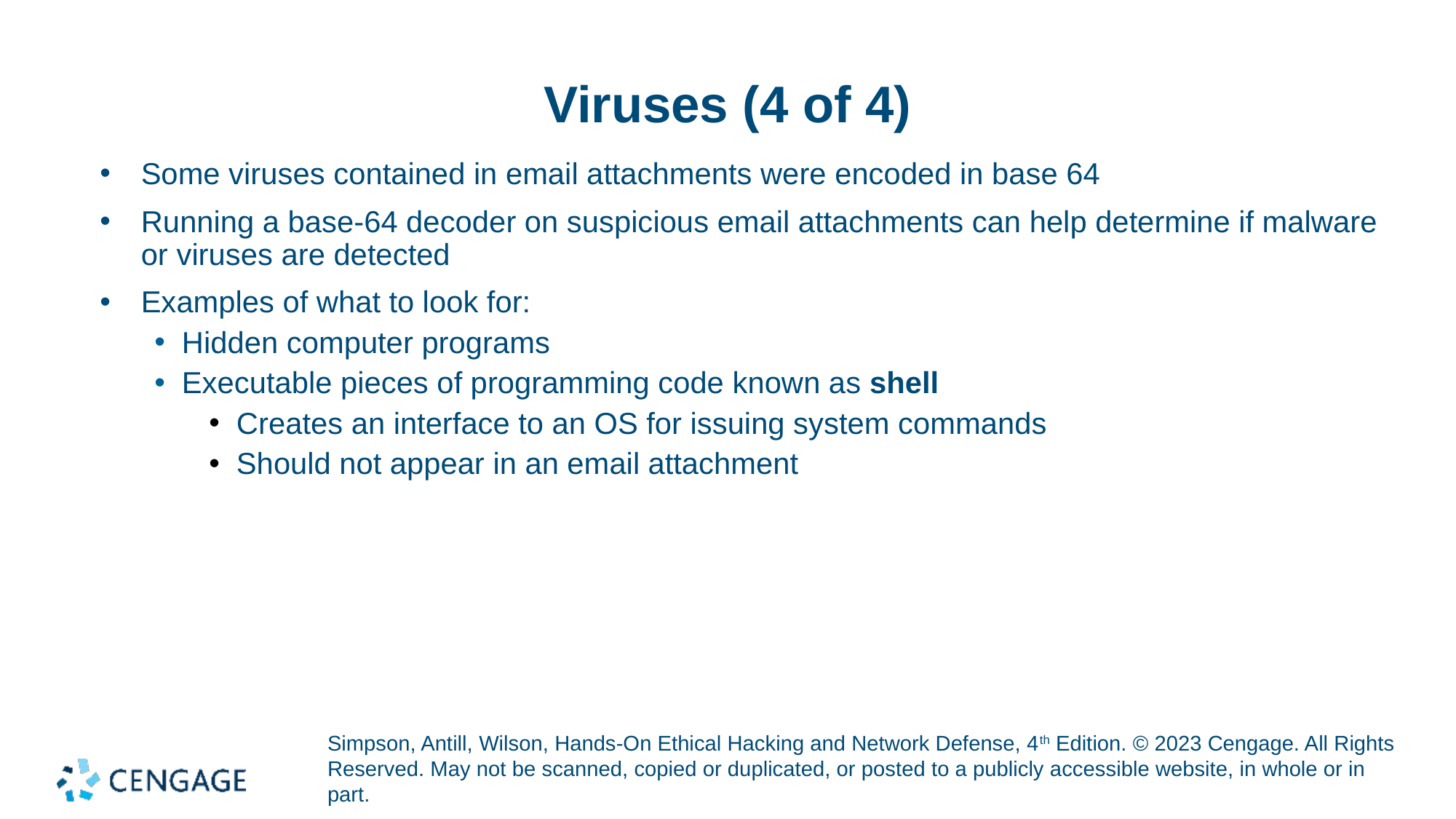

# Viruses (4 of 4)
Some viruses contained in email attachments were encoded in base 64
Running a base-64 decoder on suspicious email attachments can help determine if malware or viruses are detected
Examples of what to look for:
Hidden computer programs
Executable pieces of programming code known as shell
Creates an interface to an OS for issuing system commands
Should not appear in an email attachment